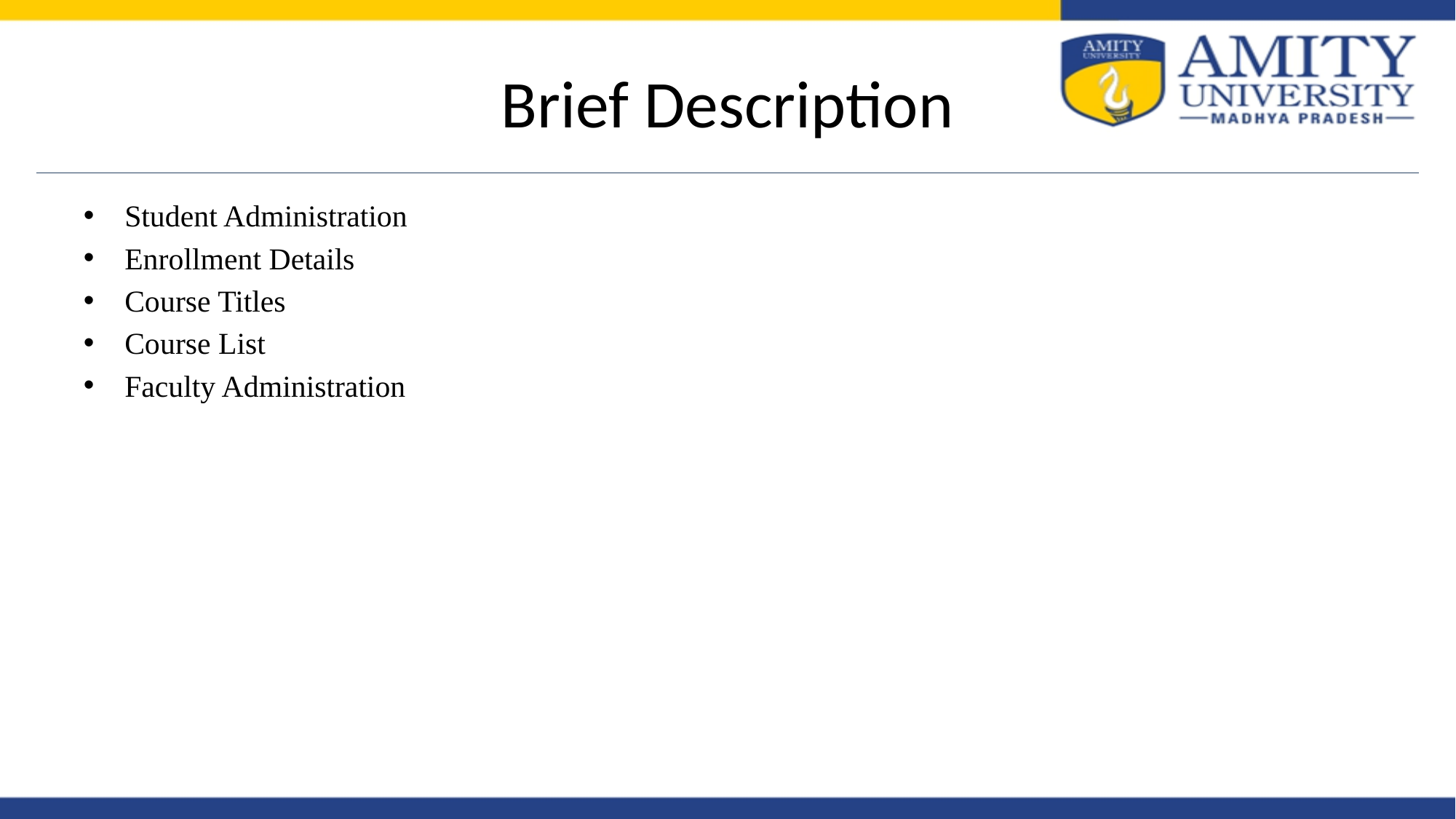

# Brief Description
Student Administration
Enrollment Details
Course Titles
Course List
Faculty Administration